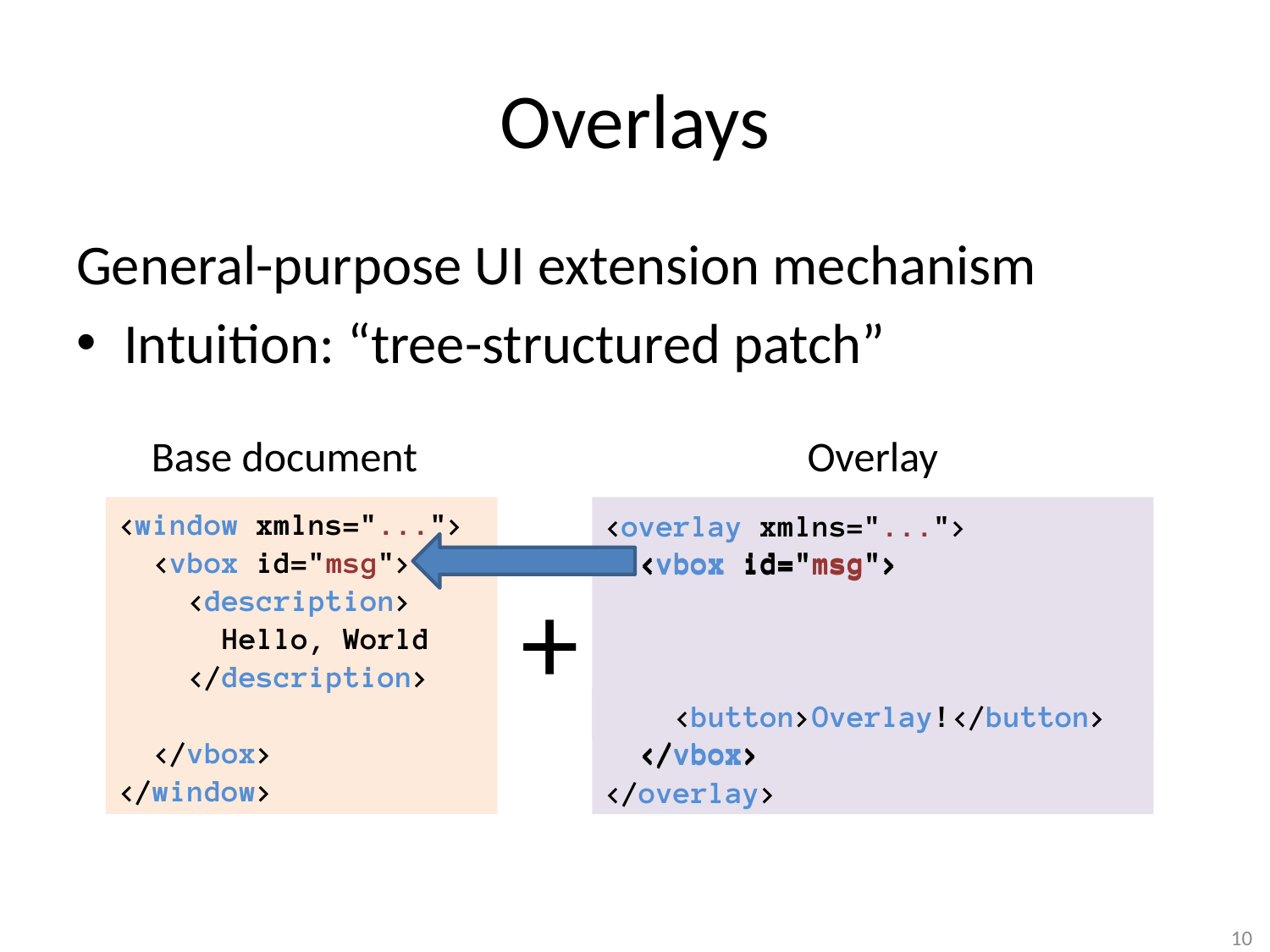

# Overlays
General-purpose UI extension mechanism
Intuition: “tree-structured patch”
Base document
Overlay
<window xmlns="...">
  <vbox id="msg">
    <description>
      Hello, World
    </description>

  </vbox>
</window>

  <vbox id="msg">

    <button>Overlay!</button>
  </vbox>

<overlay xmlns="...">
  <vbox id="msg">

    <button>Overlay!</button>
  </vbox>
</overlay>

+
    <button>Overlay!</button>
10